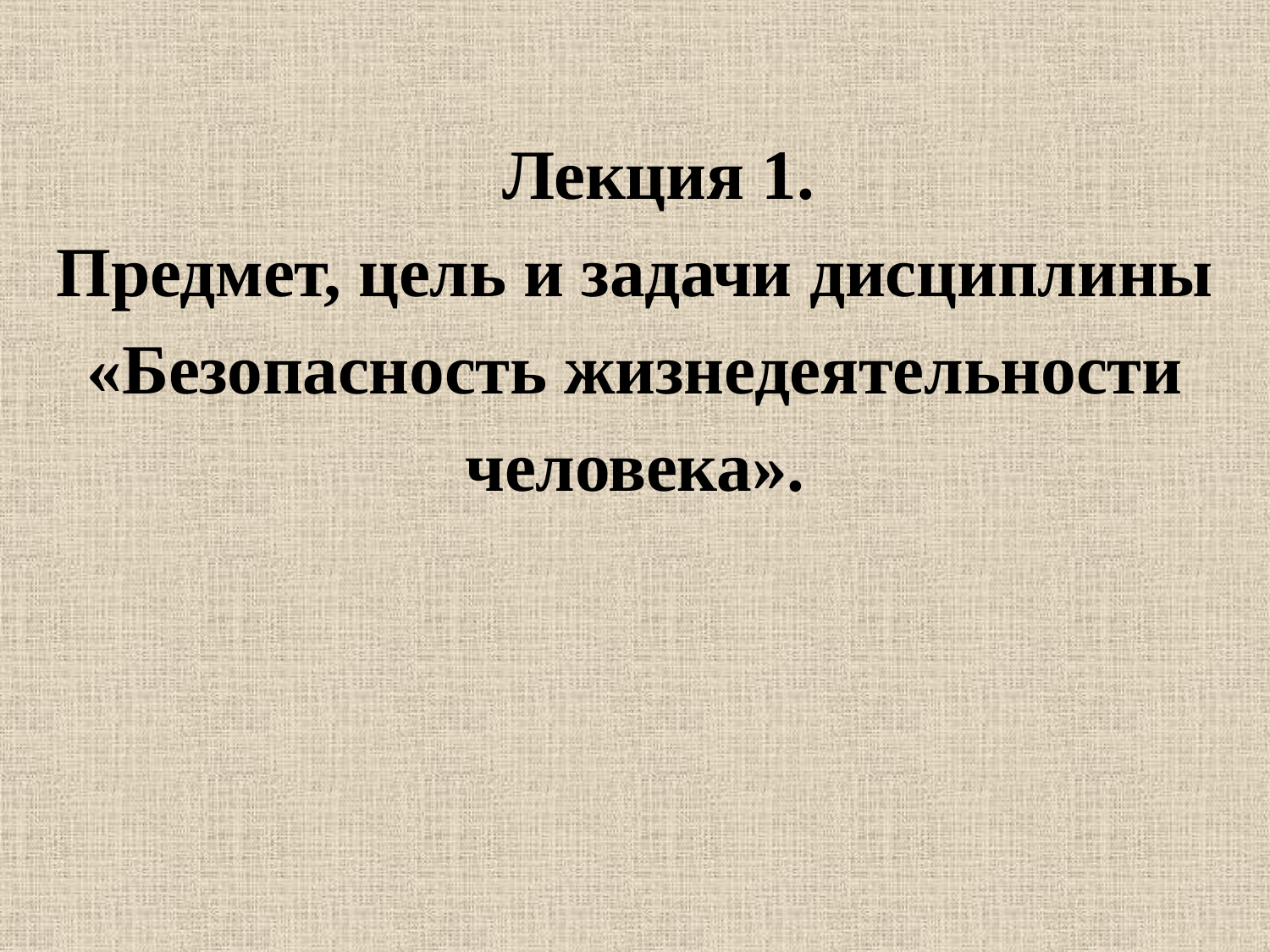

# Лекция 1. Предмет, цель и задачи дисциплины «Безопасность жизнедеятельности человека».